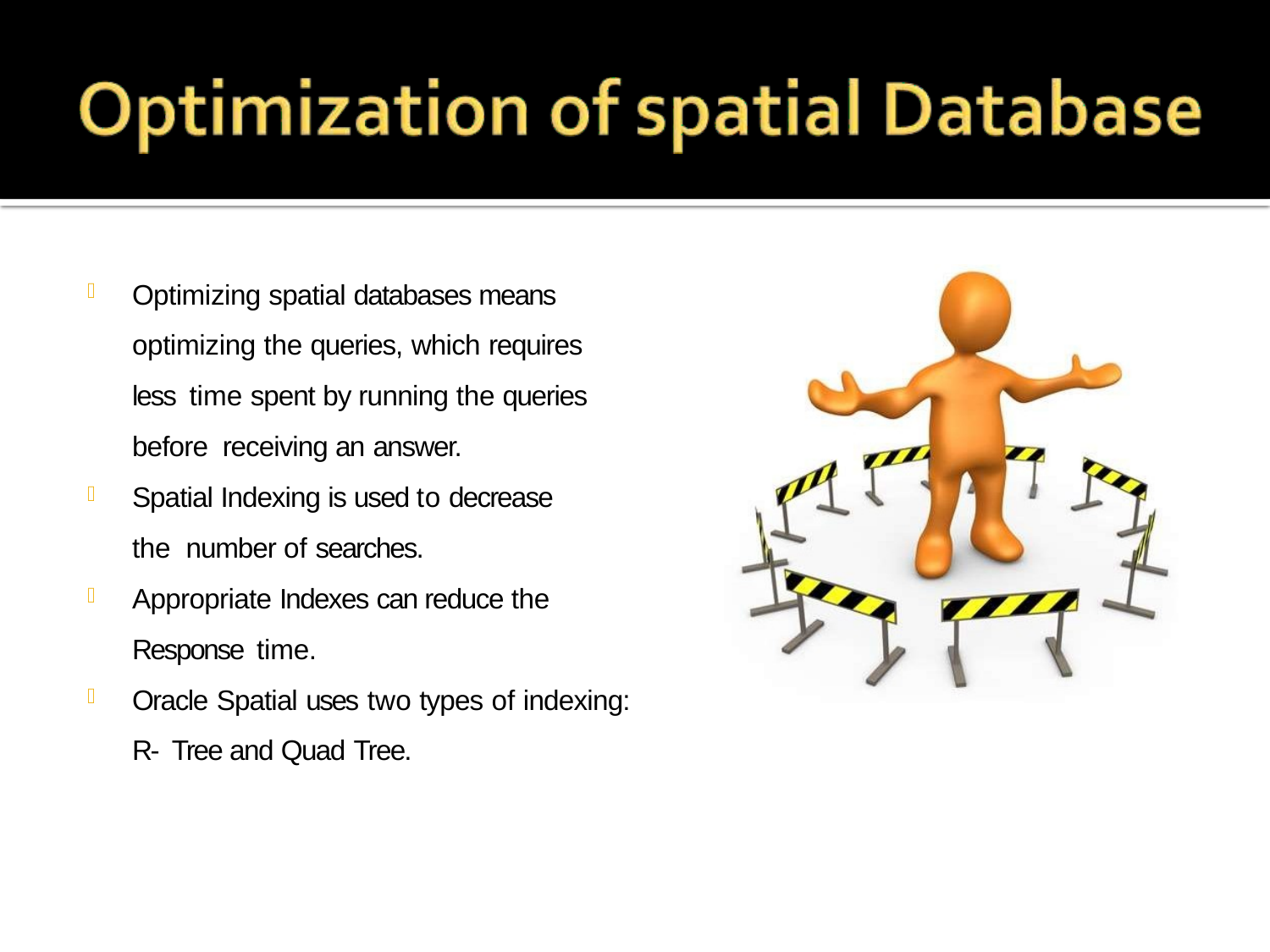

Optimizing spatial databases means  optimizing the queries, which requires less  time spent by running the queries before  receiving an answer.
Spatial Indexing is used to decrease the  number of searches.
Appropriate Indexes can reduce the Response  time.
Oracle Spatial uses two types of indexing: R-  Tree and Quad Tree.